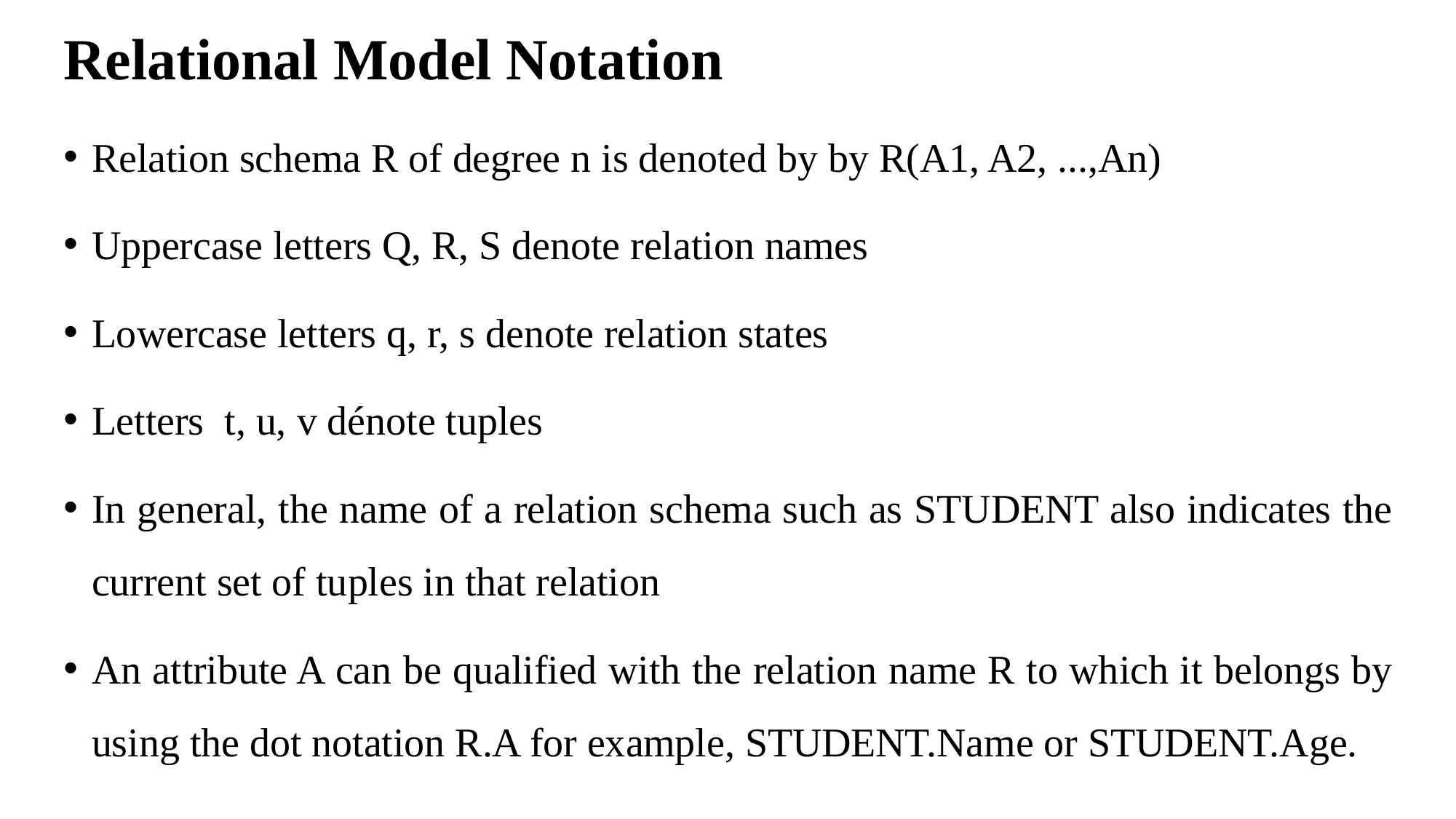

Relational Model Notation
Relation schema R of degree n is denoted by by R(A1, A2, ...,An)
Uppercase letters Q, R, S denote relation names
Lowercase letters q, r, s denote relation states
Letters  t, u, v dénote tuples
In general, the name of a relation schema such as STUDENT also indicates the current set of tuples in that relation
An attribute A can be qualified with the relation name R to which it belongs by using the dot notation R.A for example, STUDENT.Name or STUDENT.Age.